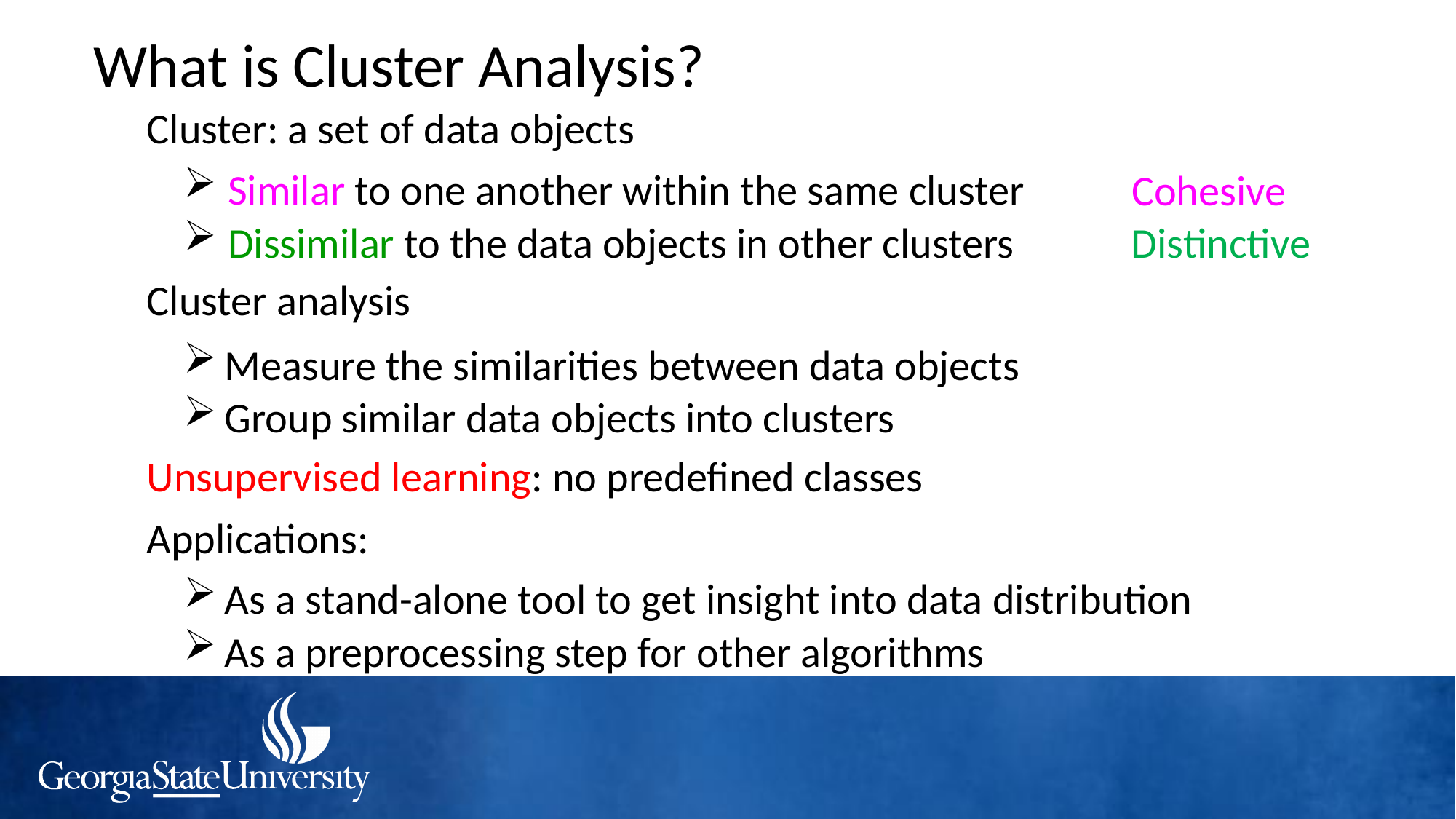

What is Cluster Analysis?
Cluster: a set of data objects
 Similar to one another within the same cluster
Cohesive
 Dissimilar to the data objects in other clusters
Distinctive
Cluster analysis
Measure the similarities between data objects
Group similar data objects into clusters
Unsupervised learning: no predefined classes
Applications:
As a stand-alone tool to get insight into data distribution
As a preprocessing step for other algorithms